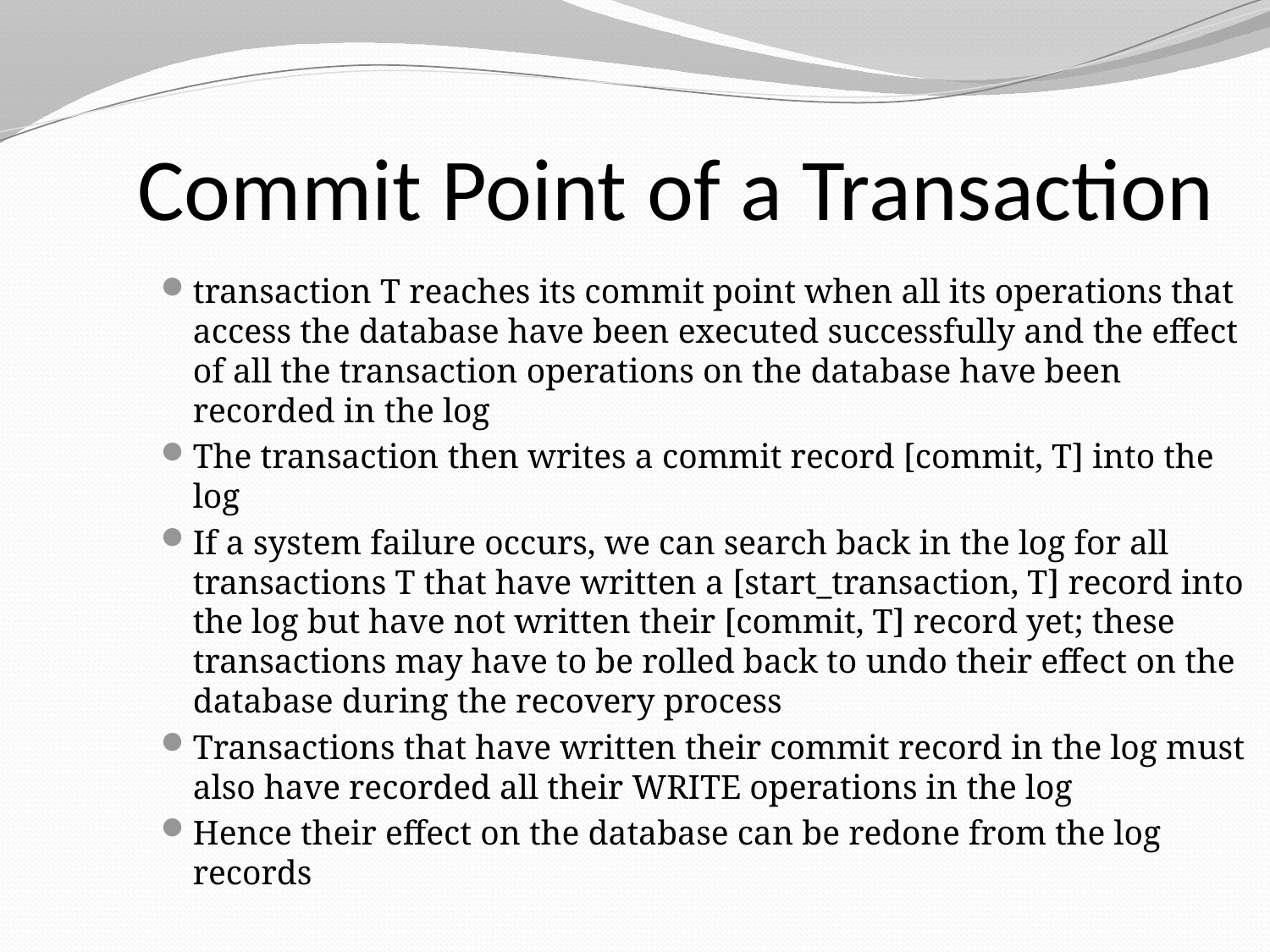

Commit Point of a Transaction
transaction T reaches its commit point when all its operations that access the database have been executed successfully and the effect of all the transaction operations on the database have been recorded in the log
The transaction then writes a commit record [commit, T] into the log
If a system failure occurs, we can search back in the log for all transactions T that have written a [start_transaction, T] record into the log but have not written their [commit, T] record yet; these transactions may have to be rolled back to undo their effect on the database during the recovery process
Transactions that have written their commit record in the log must also have recorded all their WRITE operations in the log
Hence their effect on the database can be redone from the log records